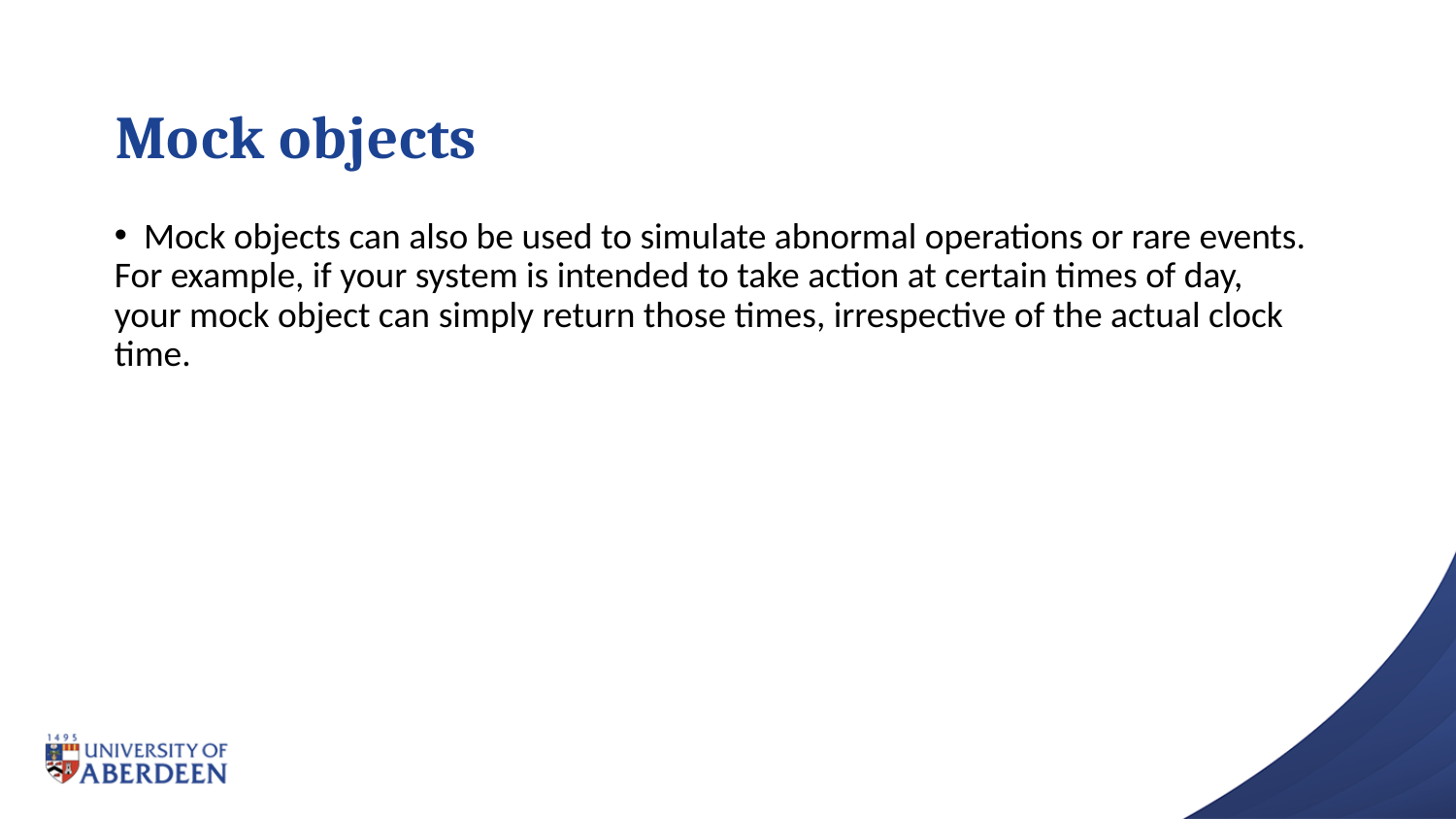

# Mock objects
  Mock objects can also be used to simulate abnormal operations or rare events.  For example, if your system is intended to take action at certain times of day, your mock object can simply return those times, irrespective of the actual clock time.